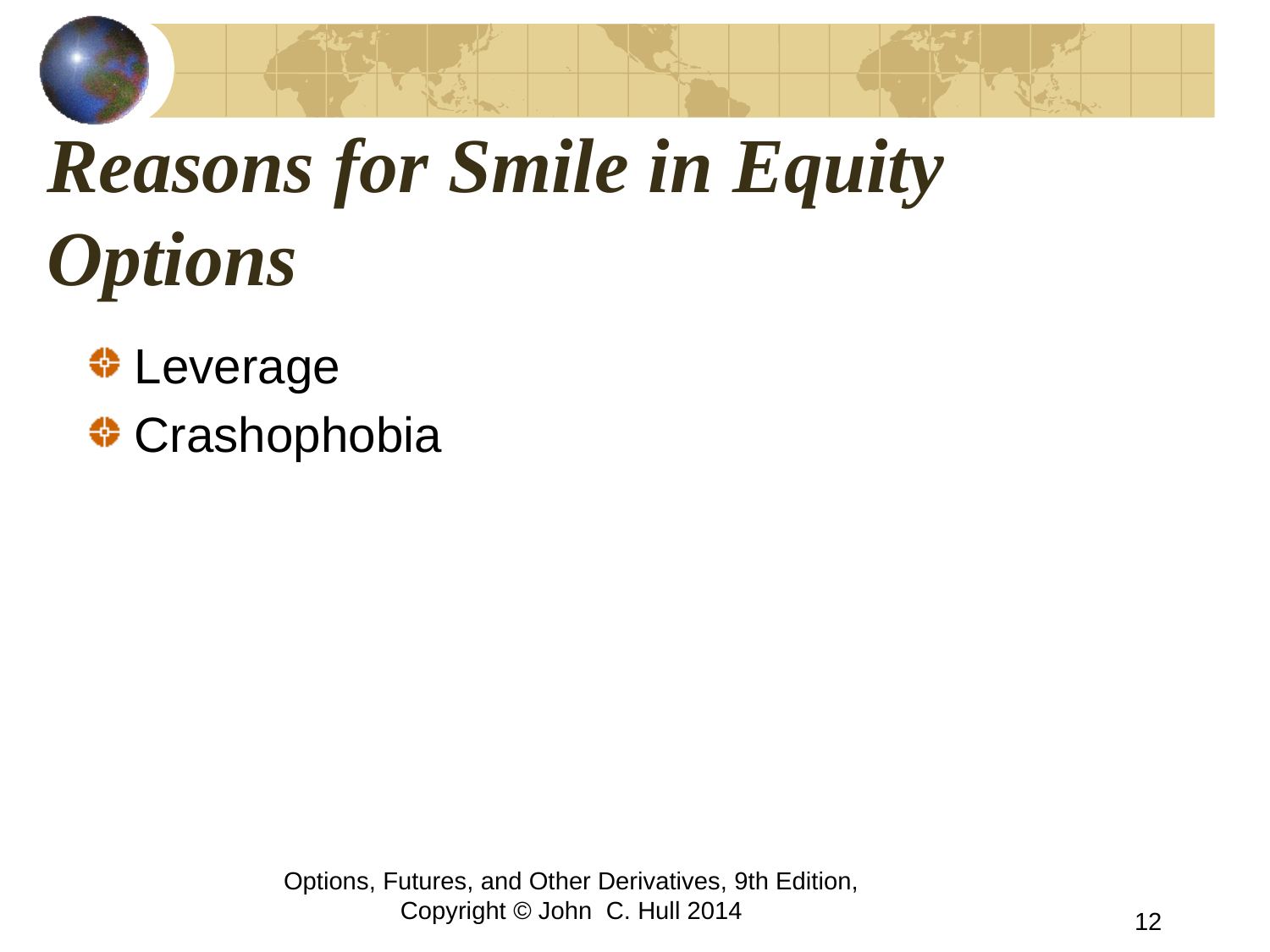

# Reasons for Smile in Equity Options
Leverage
Crashophobia
Options, Futures, and Other Derivatives, 9th Edition, Copyright © John  C. Hull 2014
12